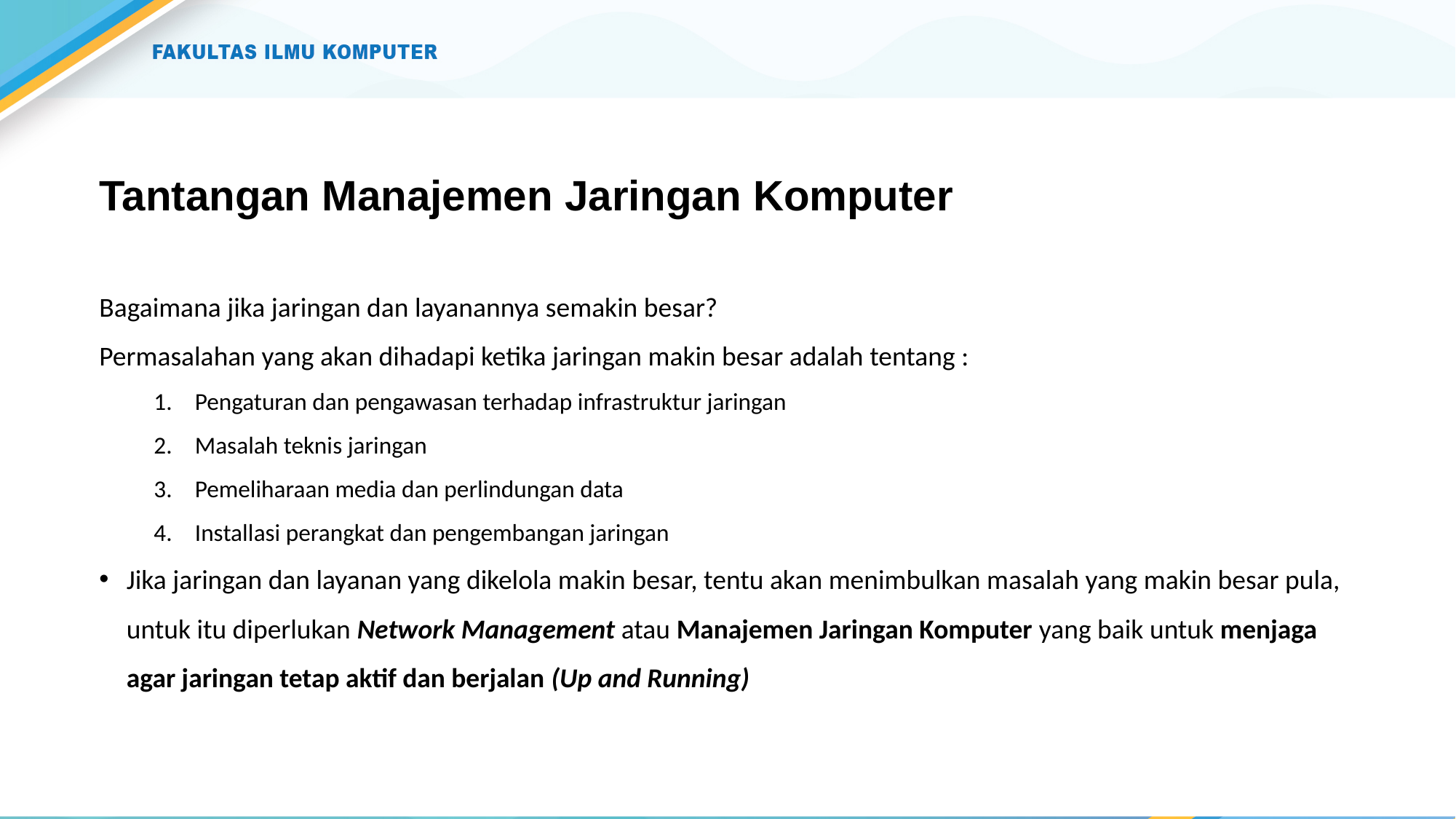

# Tantangan Manajemen Jaringan Komputer
Bagaimana jika jaringan dan layanannya semakin besar?
Permasalahan yang akan dihadapi ketika jaringan makin besar adalah tentang :
Pengaturan dan pengawasan terhadap infrastruktur jaringan
Masalah teknis jaringan
Pemeliharaan media dan perlindungan data
Installasi perangkat dan pengembangan jaringan
Jika jaringan dan layanan yang dikelola makin besar, tentu akan menimbulkan masalah yang makin besar pula, untuk itu diperlukan Network Management atau Manajemen Jaringan Komputer yang baik untuk menjaga agar jaringan tetap aktif dan berjalan (Up and Running)